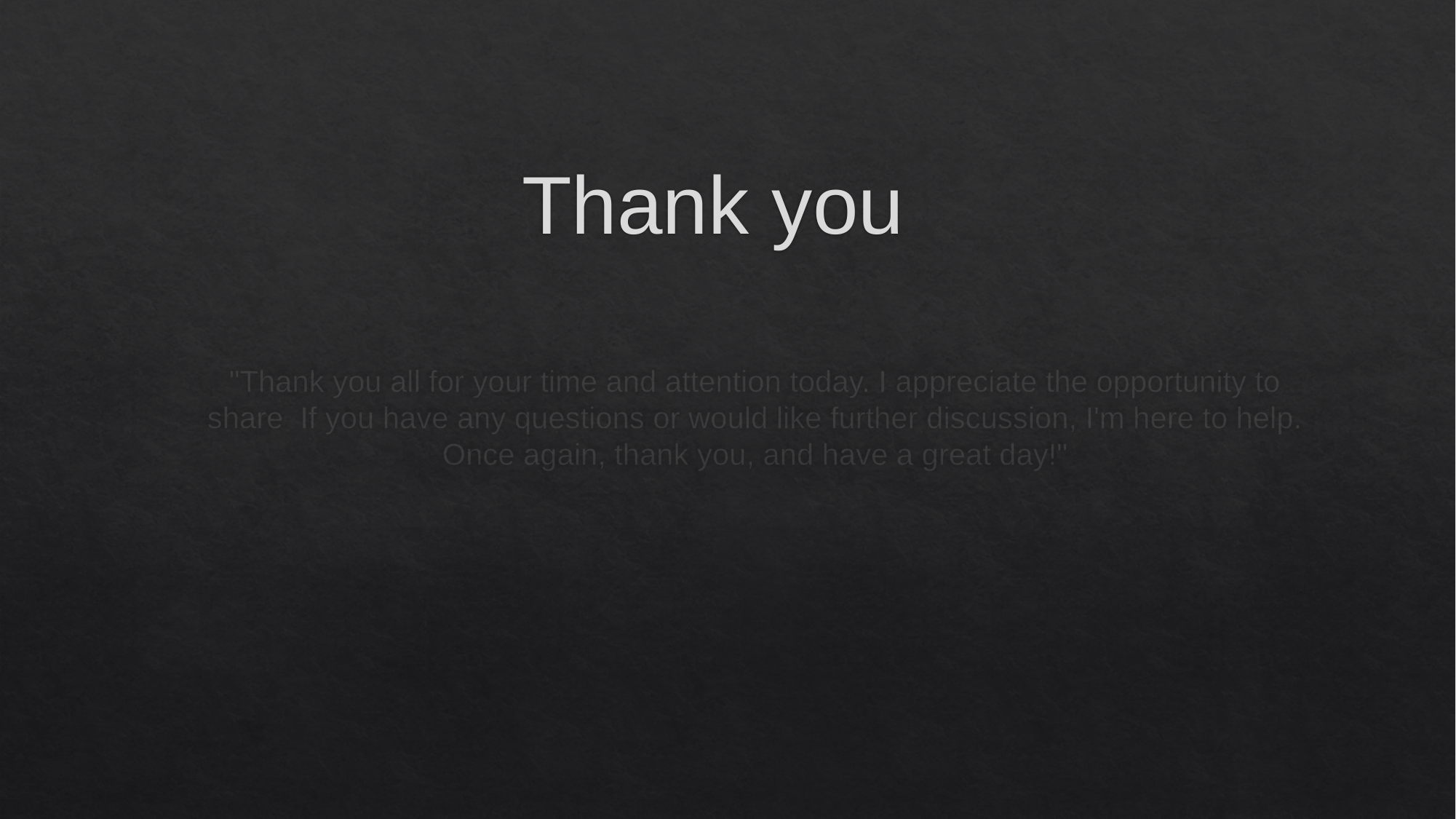

# Thank you
"Thank you all for your time and attention today. I appreciate the opportunity to share  If you have any questions or would like further discussion, I'm here to help. Once again, thank you, and have a great day!"